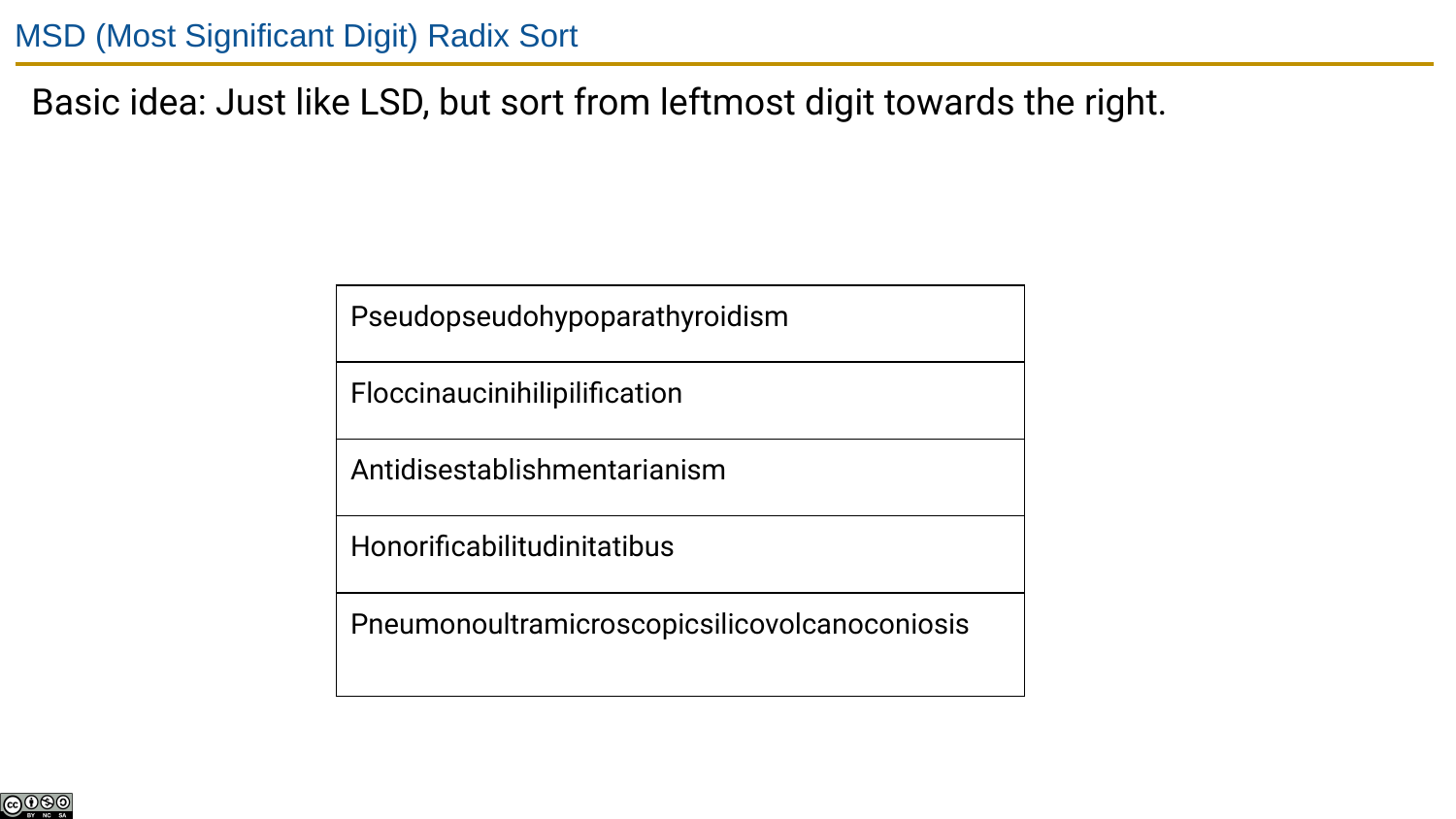

# MSD (Most Significant Digit) Radix Sort
Basic idea: Just like LSD, but sort from leftmost digit towards the right.
| Pseudopseudohypoparathyroidism |
| --- |
| Floccinaucinihilipilification |
| Antidisestablishmentarianism |
| Honorificabilitudinitatibus |
| Pneumonoultramicroscopicsilicovolcanoconiosis |